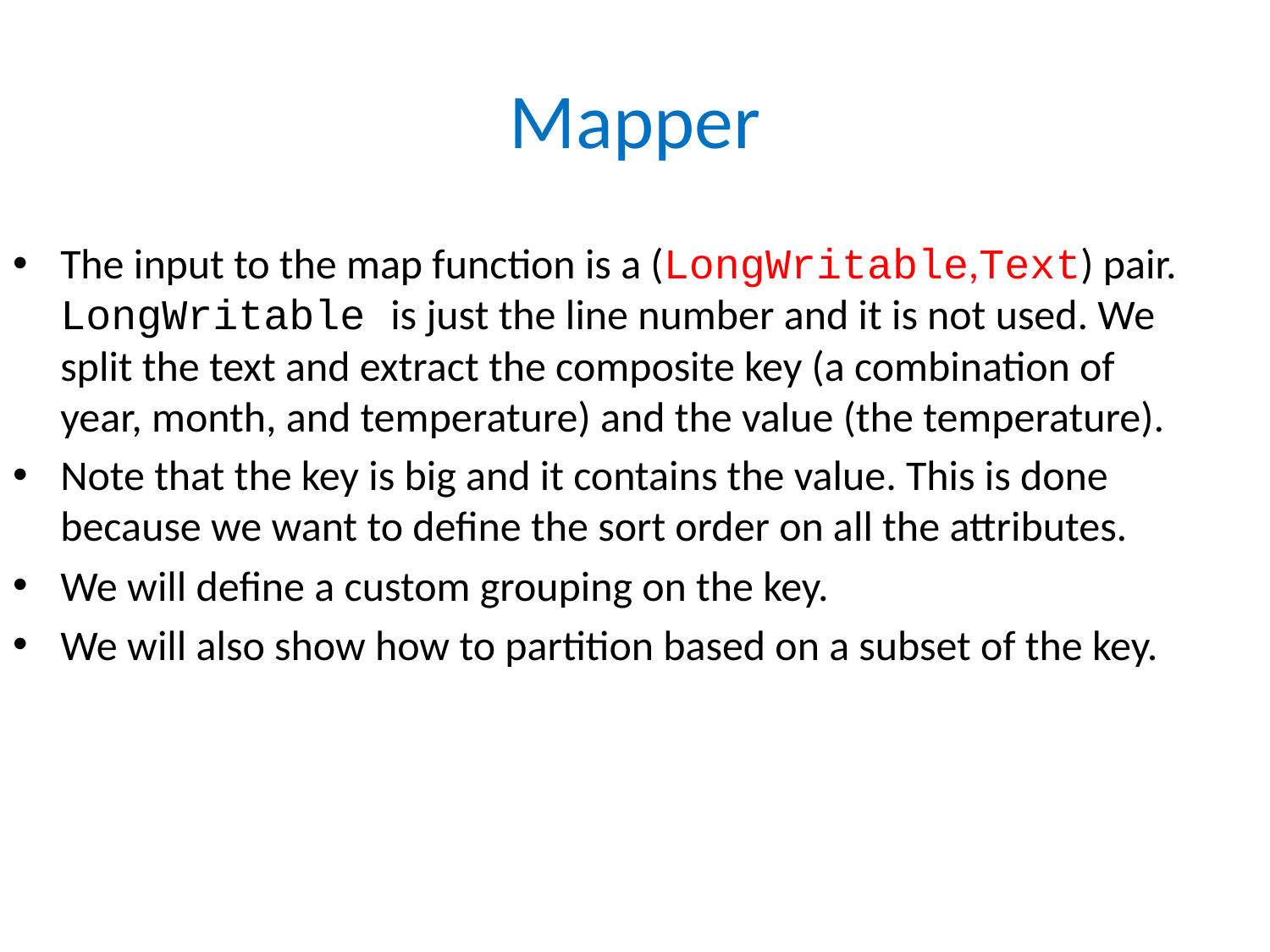

# Mapper

The input to the map function is a (LongWritable,Text) pair. LongWritable is just the line number and it is not used. We split the text and extract the composite key (a combination of year, month, and temperature) and the value (the temperature).
Note that the key is big and it contains the value. This is done because we want to define the sort order on all the attributes.
We will define a custom grouping on the key.
We will also show how to partition based on a subset of the key.